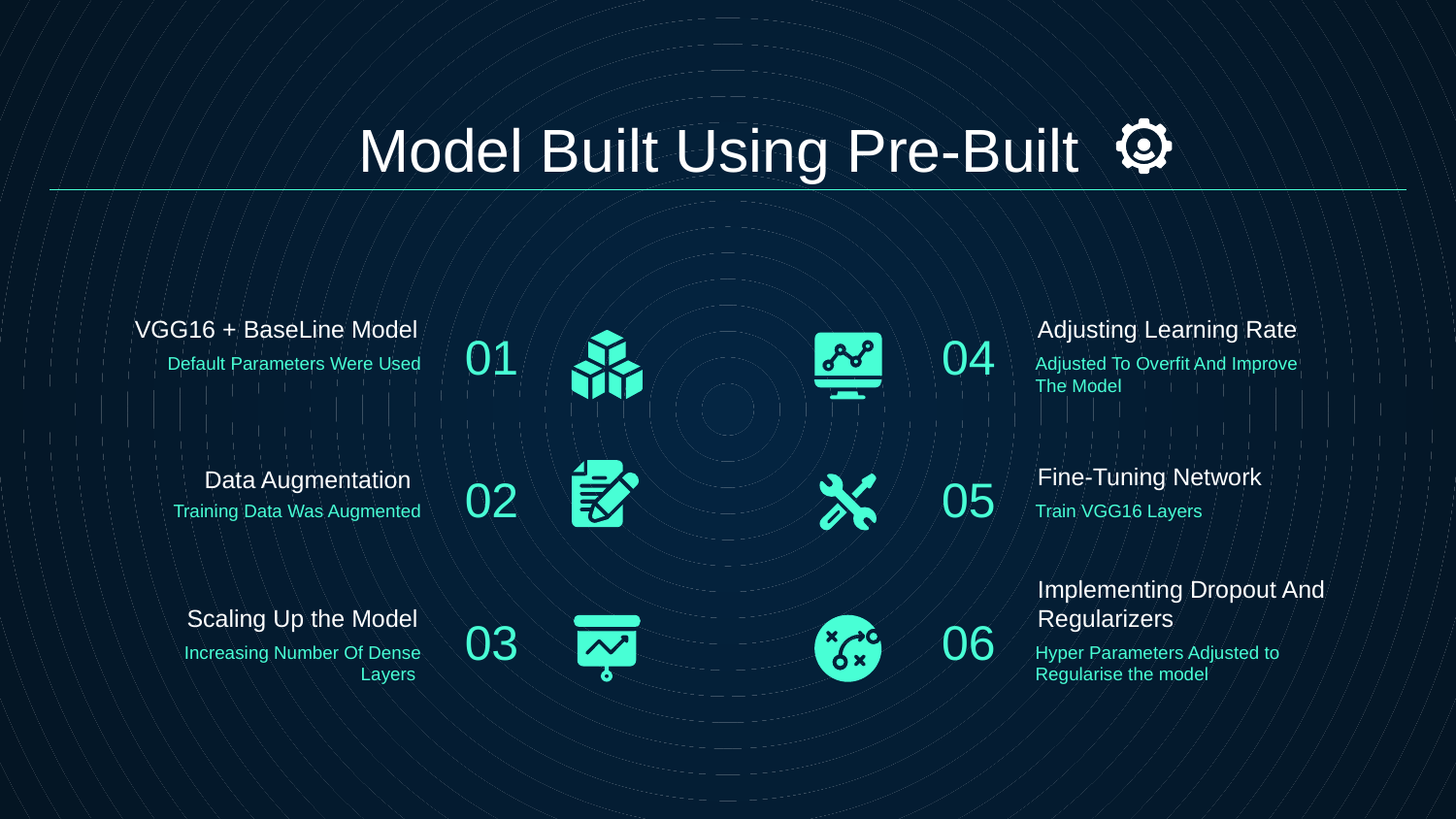

# Model Built Using Pre-Built

01
04
VGG16 + BaseLine Model
Adjusting Learning Rate

Default Parameters Were Used
Adjusted To Overfit And Improve The Model
02
05

Fine-Tuning Network

Data Augmentation
Training Data Was Augmented
Train VGG16 Layers
03
06

Scaling Up the Model
Implementing Dropout And Regularizers
Increasing Number Of Dense Layers
Hyper Parameters Adjusted to Regularise the model